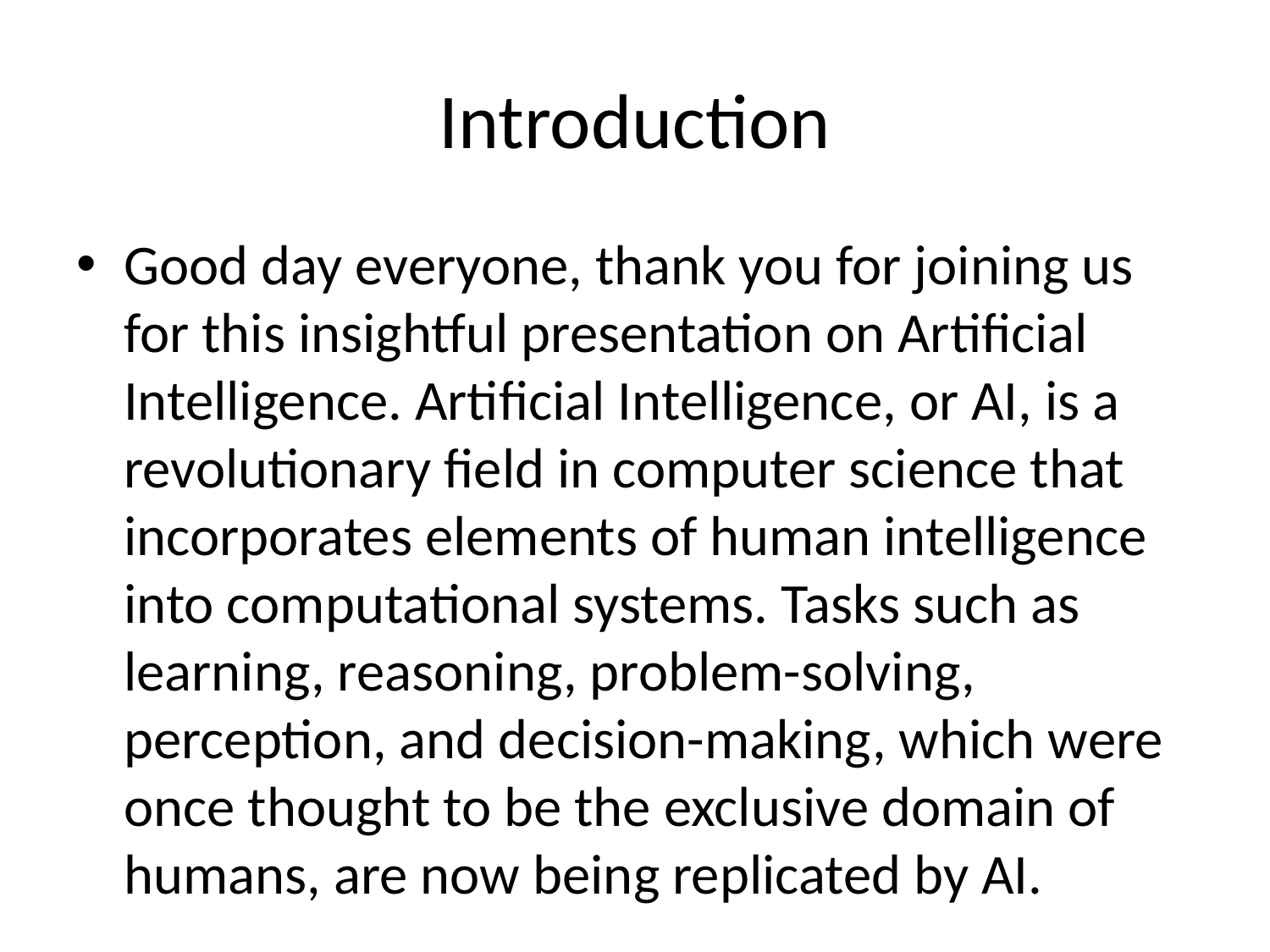

# Introduction
Good day everyone, thank you for joining us for this insightful presentation on Artificial Intelligence. Artificial Intelligence, or AI, is a revolutionary field in computer science that incorporates elements of human intelligence into computational systems. Tasks such as learning, reasoning, problem-solving, perception, and decision-making, which were once thought to be the exclusive domain of humans, are now being replicated by AI.

Our discussion today will delve into the fascinating world o...